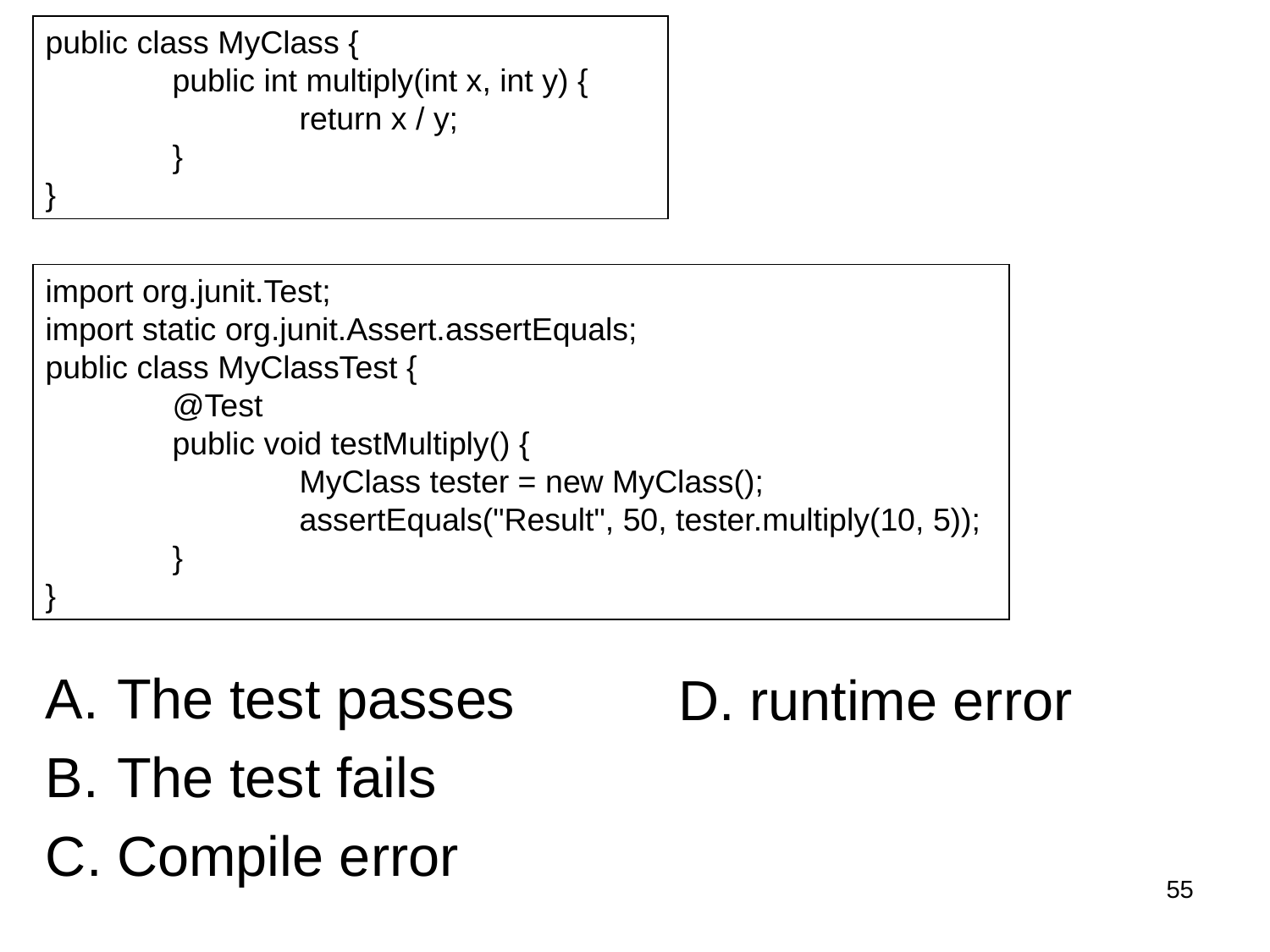

public class MyClass {
	public int multiply(int x, int y) {
		return x / y;
	}
}
import org.junit.Test;
import static org.junit.Assert.assertEquals;
public class MyClassTest {
	@Test
	public void testMultiply() {
		MyClass tester = new MyClass();
		assertEquals("Result", 50, tester.multiply(10, 5));
	}
}
The test passes
The test fails
Compile error

runtime error
55